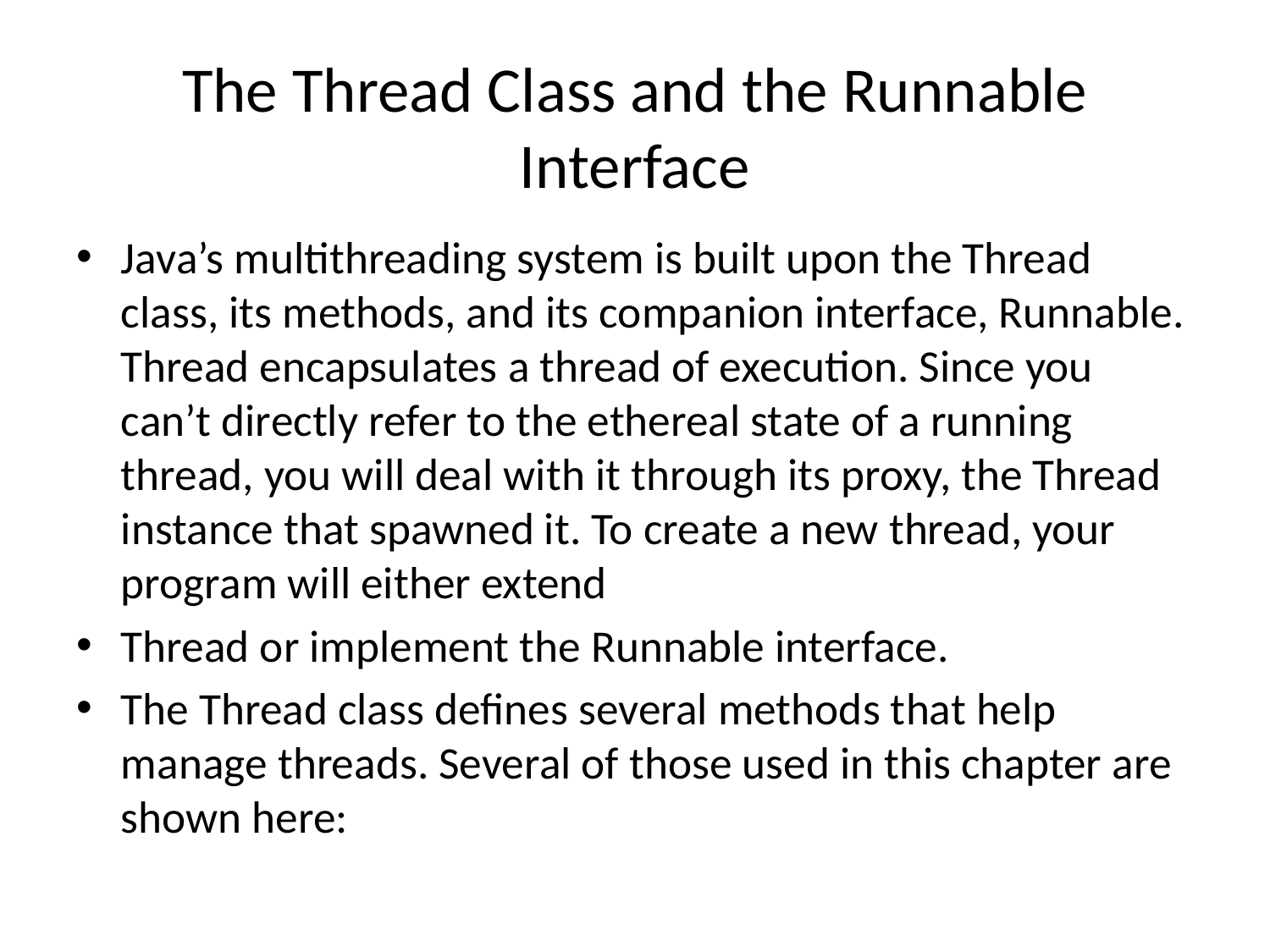

# The Thread Class and the Runnable Interface
Java’s multithreading system is built upon the Thread class, its methods, and its companion interface, Runnable. Thread encapsulates a thread of execution. Since you can’t directly refer to the ethereal state of a running thread, you will deal with it through its proxy, the Thread instance that spawned it. To create a new thread, your program will either extend
Thread or implement the Runnable interface.
The Thread class defines several methods that help manage threads. Several of those used in this chapter are shown here: